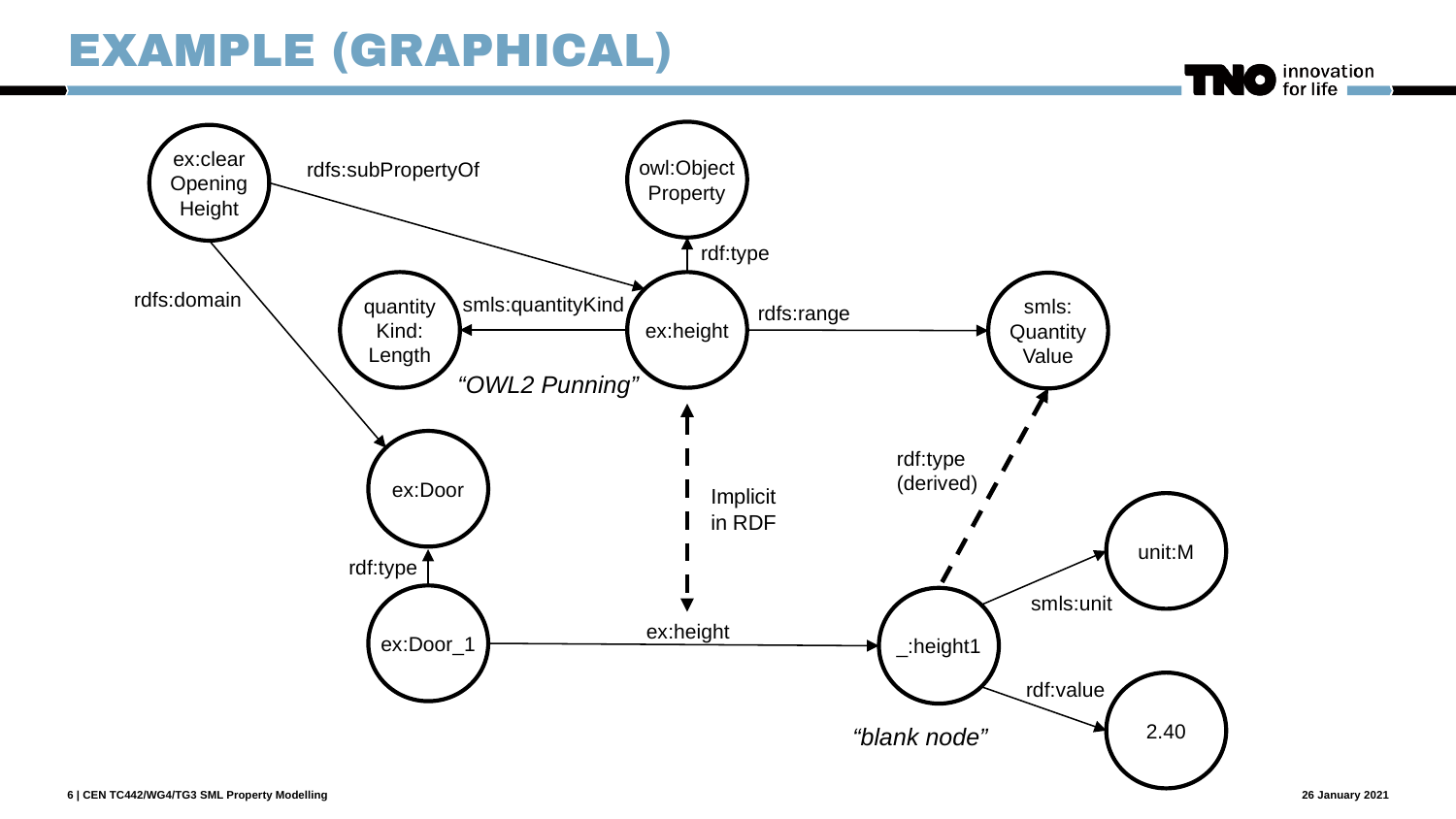

Example (graphical)
owl:Object
Property
ex:clear
Opening
Height
rdfs:subPropertyOf
rdf:type
quantity
Kind:
Length
ex:height
smls:
Quantity
Value
rdfs:domain
smls:quantityKind
rdfs:range
“OWL2 Punning”
ex:Door
rdf:type
(derived)
Implicit
in RDF
unit:M
rdf:type
smls:unit
ex:Door_1
_:height1
ex:height
rdf:value
2.40
“blank node”
26 January 2021
6 | CEN TC442/WG4/TG3 SML Property Modelling